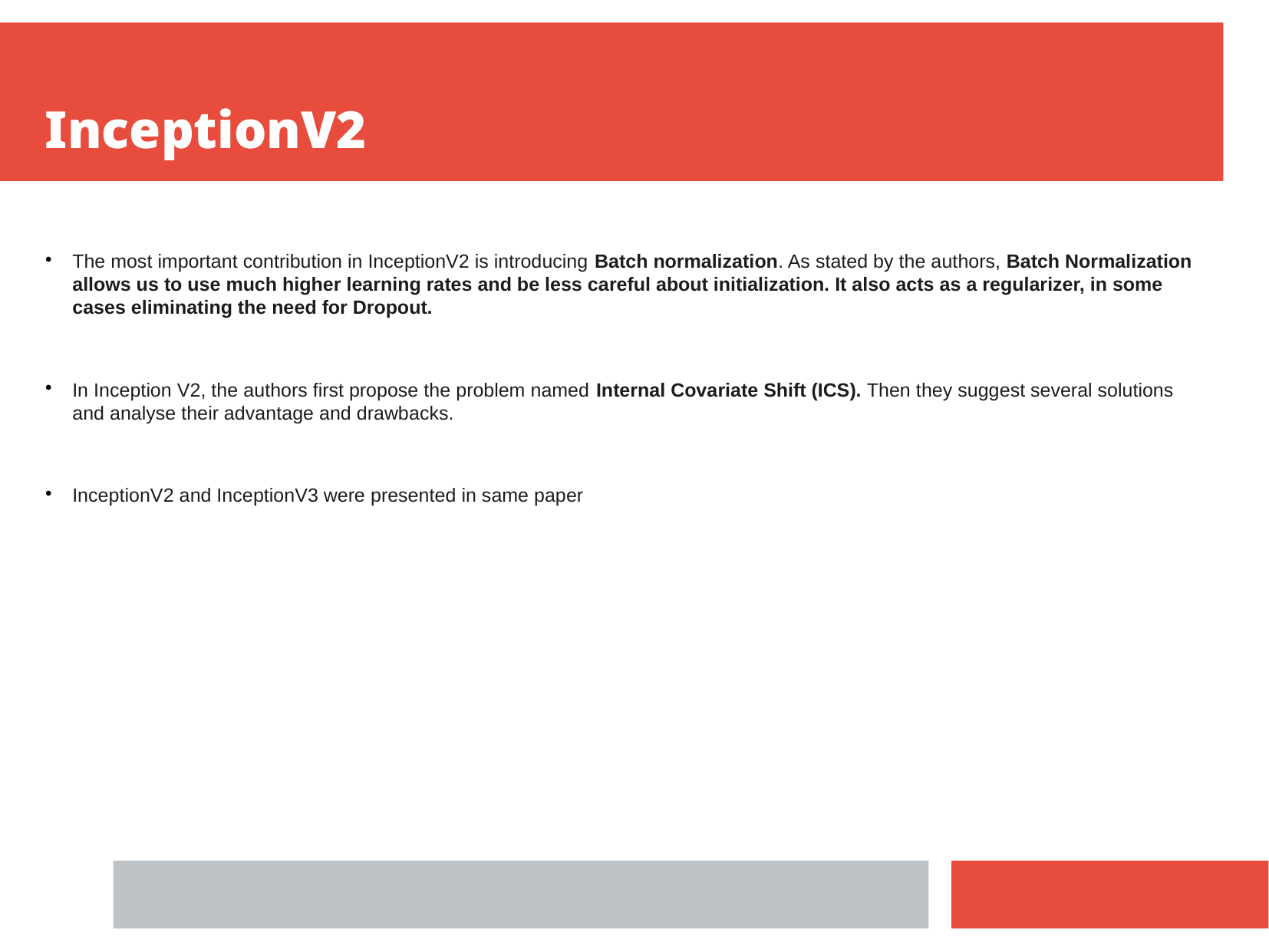

InceptionV2
The most important contribution in InceptionV2 is introducing Batch normalization. As stated by the authors, Batch Normalization allows us to use much higher learning rates and be less careful about initialization. It also acts as a regularizer, in some cases eliminating the need for Dropout.

In Inception V2, the authors first propose the problem named Internal Covariate Shift (ICS). Then they suggest several solutions and analyse their advantage and drawbacks.

InceptionV2 and InceptionV3 were presented in same paper